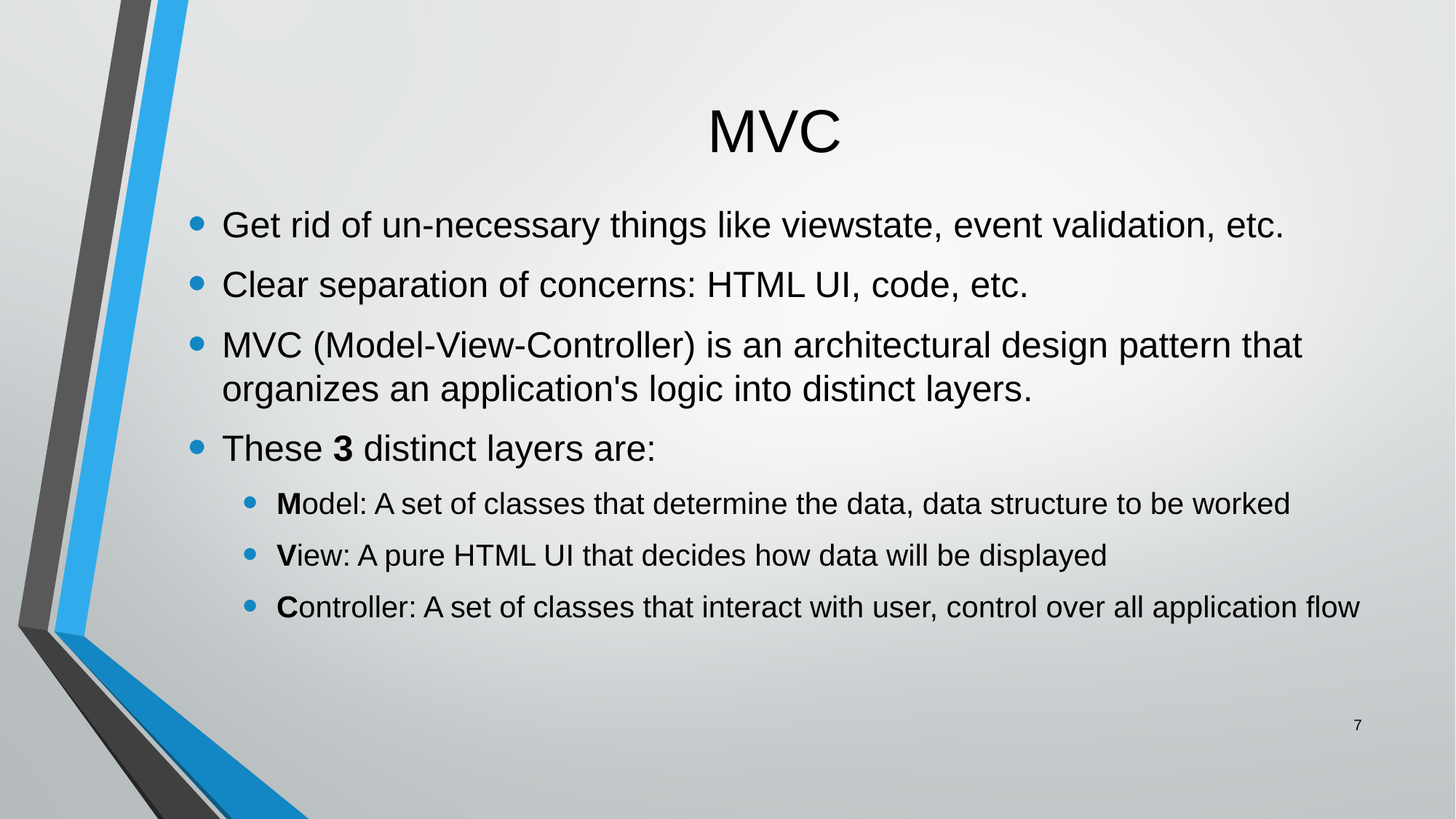

# MVC
Get rid of un-necessary things like viewstate, event validation, etc.
Clear separation of concerns: HTML UI, code, etc.
MVC (Model-View-Controller) is an architectural design pattern that organizes an application's logic into distinct layers.
These 3 distinct layers are:
Model: A set of classes that determine the data, data structure to be worked
View: A pure HTML UI that decides how data will be displayed
Controller: A set of classes that interact with user, control over all application flow

7